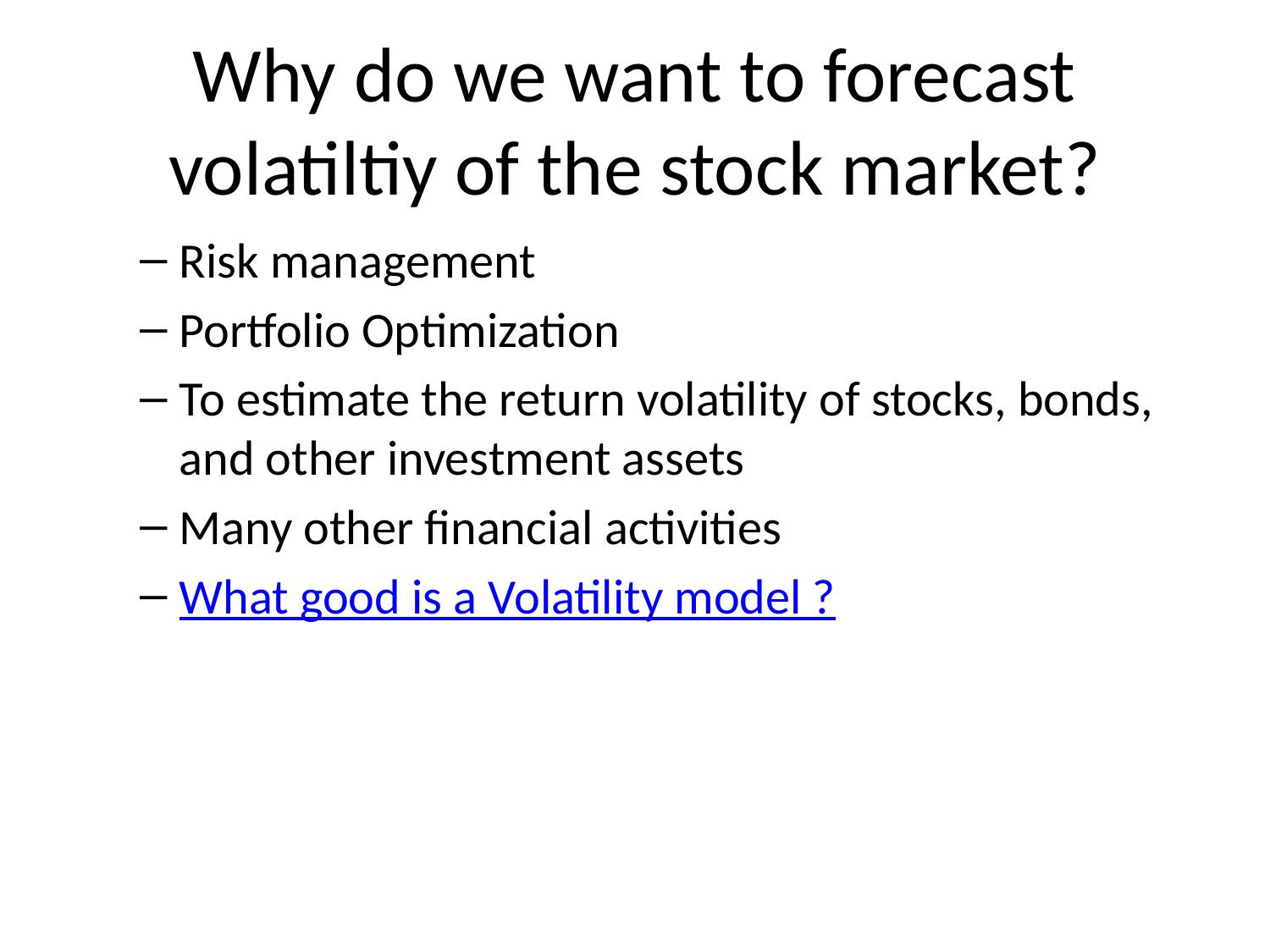

# Why do we want to forecast volatiltiy of the stock market?
Risk management
Portfolio Optimization
To estimate the return volatility of stocks, bonds, and other investment assets
Many other financial activities
What good is a Volatility model ?